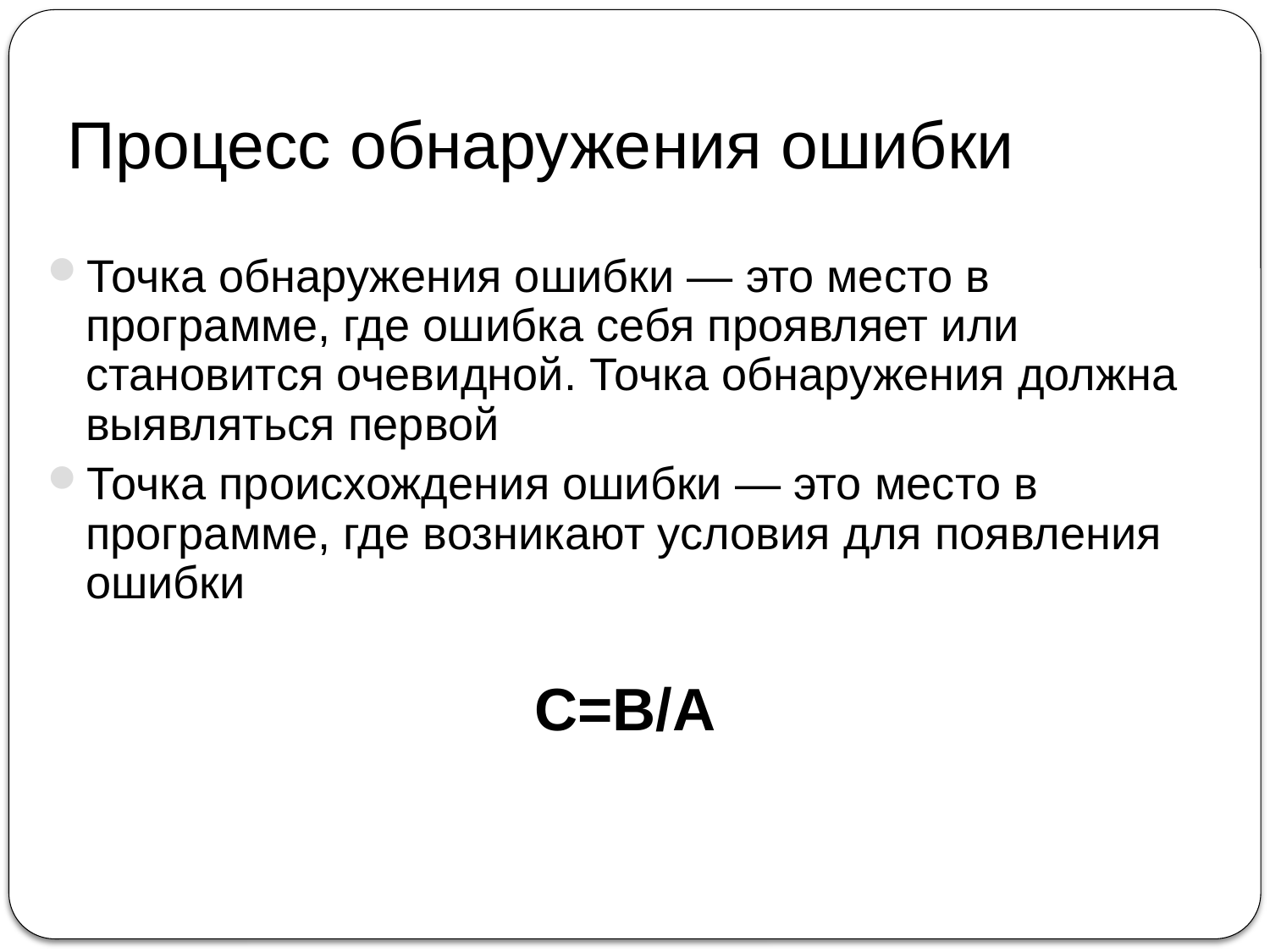

# Процесс обнаружения ошибки
Точка обнаружения ошибки — это место в программе, где ошибка себя проявляет или становится очевидной. Точка обнаружения должна выявляться первой
Точка происхождения ошибки — это место в программе, где возникают условия для появления ошибки

С=В/А